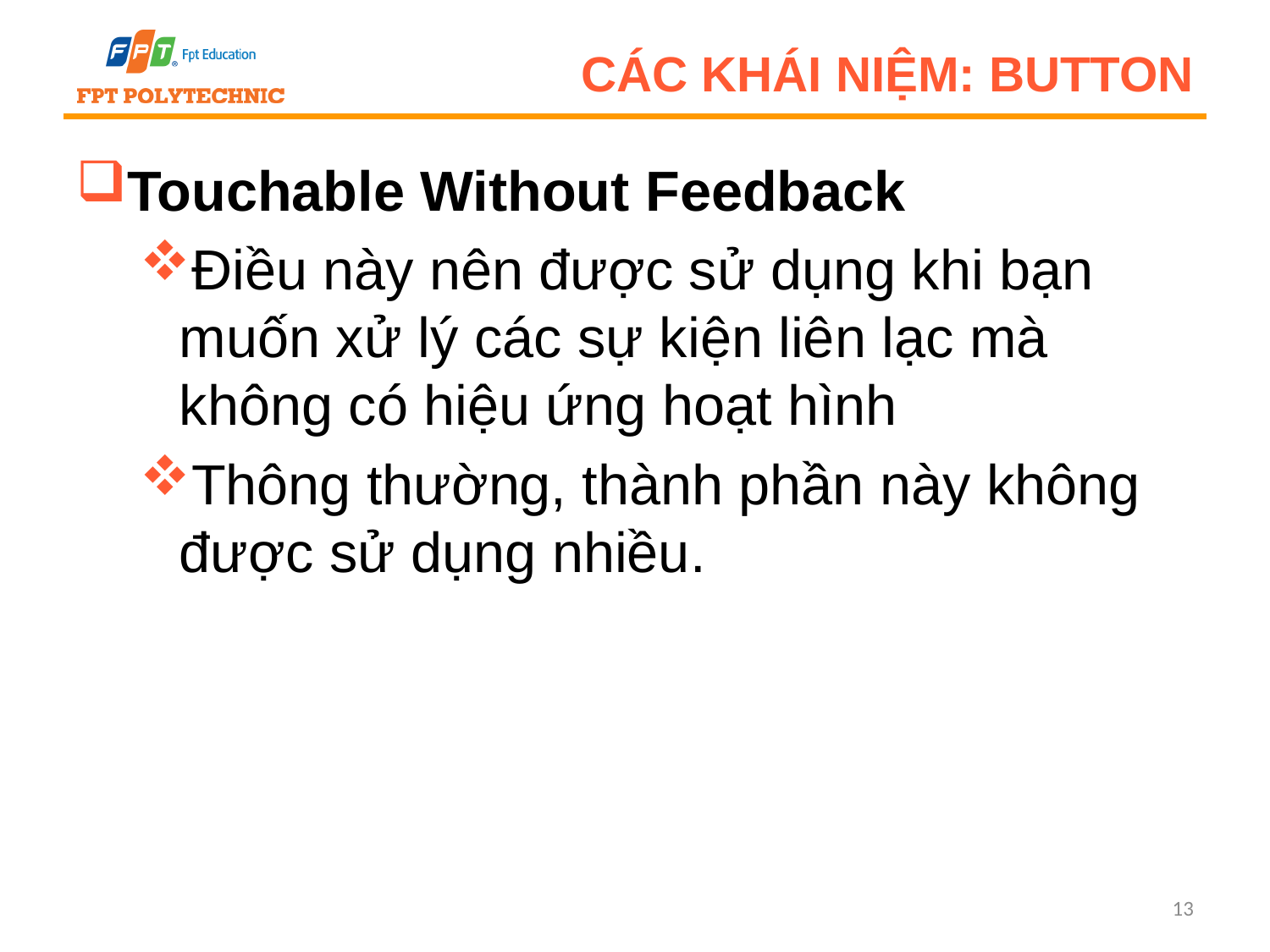

# Các khái niệm: Button
Touchable Without Feedback
Điều này nên được sử dụng khi bạn muốn xử lý các sự kiện liên lạc mà không có hiệu ứng hoạt hình
Thông thường, thành phần này không được sử dụng nhiều.

13